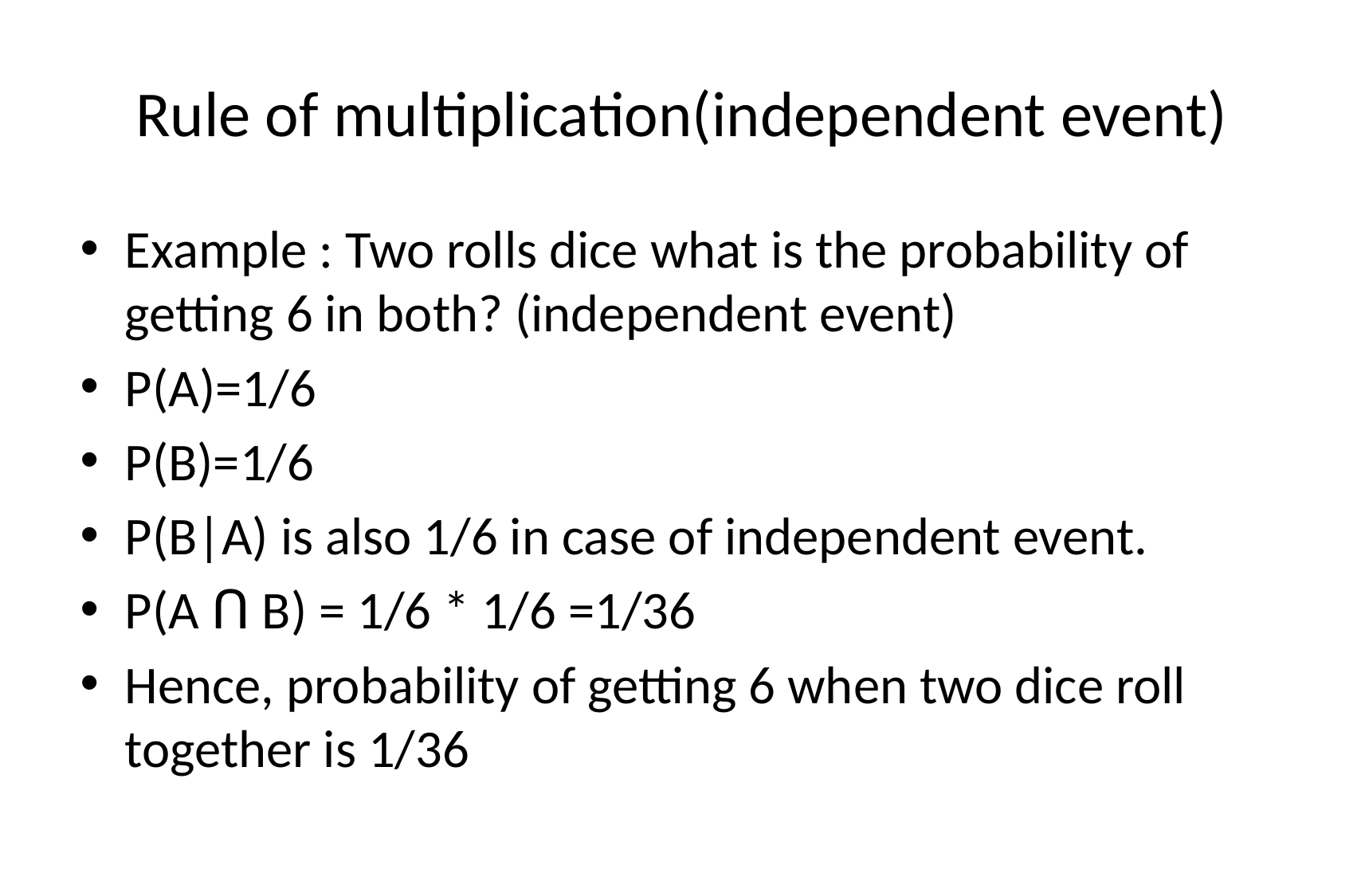

# Rule of multiplication(independent event)
Example : Two rolls dice what is the probability of getting 6 in both? (independent event)
P(A)=1/6
P(B)=1/6
P(B|A) is also 1/6 in case of independent event.
P(A Ո B) = 1/6 * 1/6 =1/36
Hence, probability of getting 6 when two dice roll together is 1/36